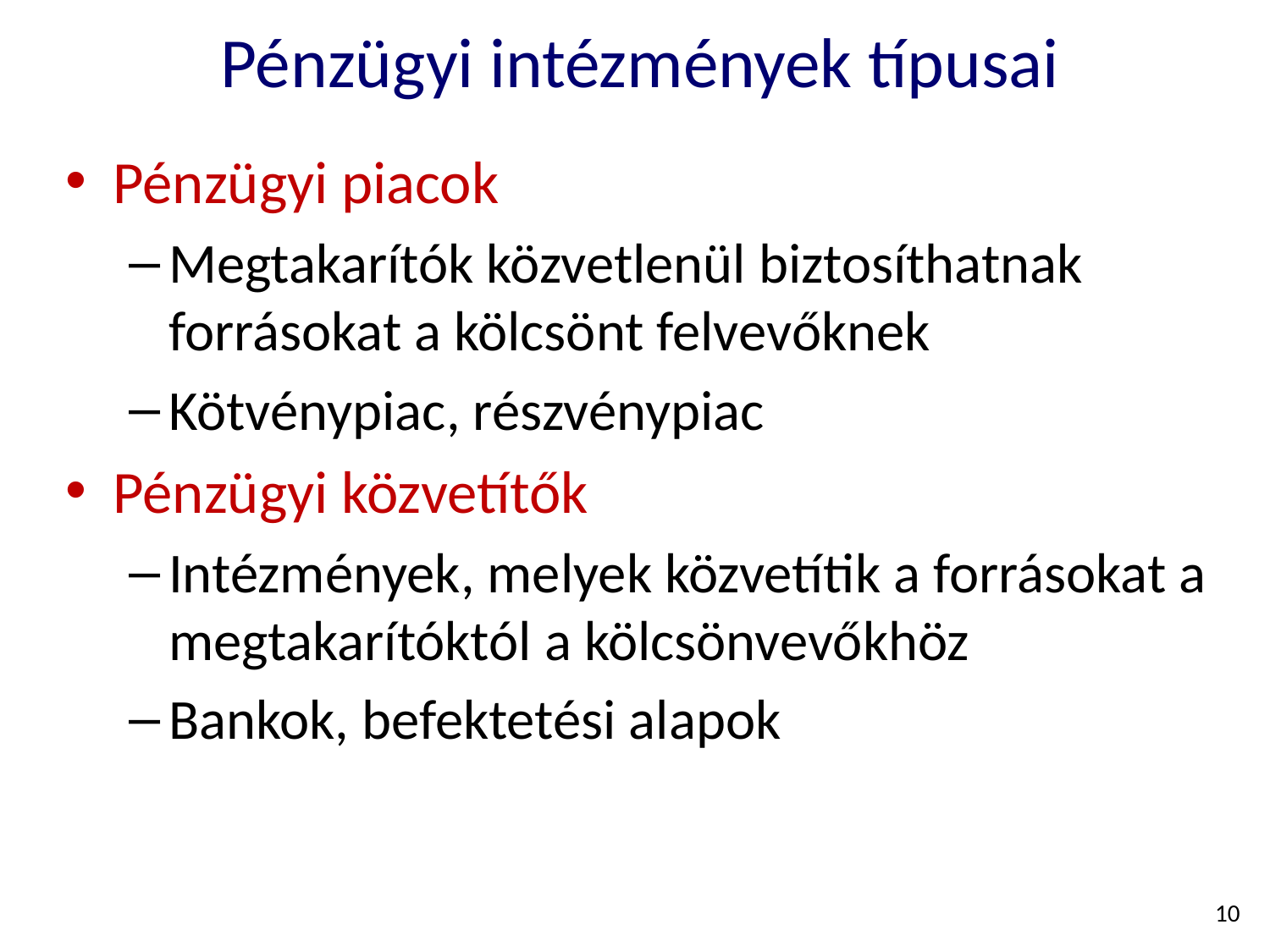

# Pénzügyi intézmények típusai
Pénzügyi piacok
Megtakarítók közvetlenül biztosíthatnak forrásokat a kölcsönt felvevőknek
Kötvénypiac, részvénypiac
Pénzügyi közvetítők
Intézmények, melyek közvetítik a forrásokat a megtakarítóktól a kölcsönvevőkhöz
Bankok, befektetési alapok

10